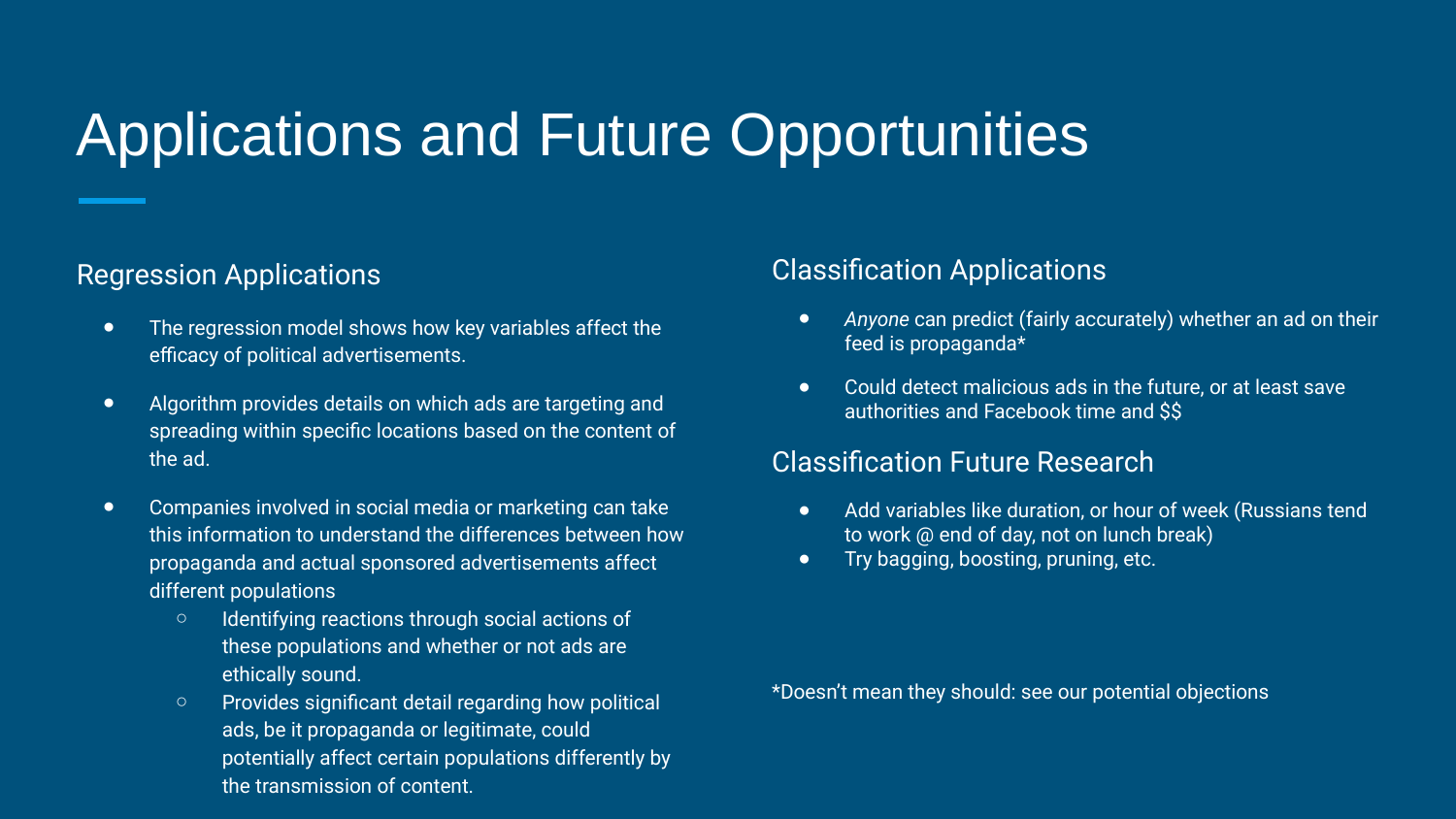

# Applications and Future Opportunities
Regression Applications
The regression model shows how key variables affect the efficacy of political advertisements.
Algorithm provides details on which ads are targeting and spreading within specific locations based on the content of the ad.
Companies involved in social media or marketing can take this information to understand the differences between how propaganda and actual sponsored advertisements affect different populations
Identifying reactions through social actions of these populations and whether or not ads are ethically sound.
Provides significant detail regarding how political ads, be it propaganda or legitimate, could potentially affect certain populations differently by the transmission of content.
Classification Applications
Anyone can predict (fairly accurately) whether an ad on their feed is propaganda*
Could detect malicious ads in the future, or at least save authorities and Facebook time and $$
Classification Future Research
Add variables like duration, or hour of week (Russians tend to work @ end of day, not on lunch break)
Try bagging, boosting, pruning, etc.

*Doesn’t mean they should: see our potential objections